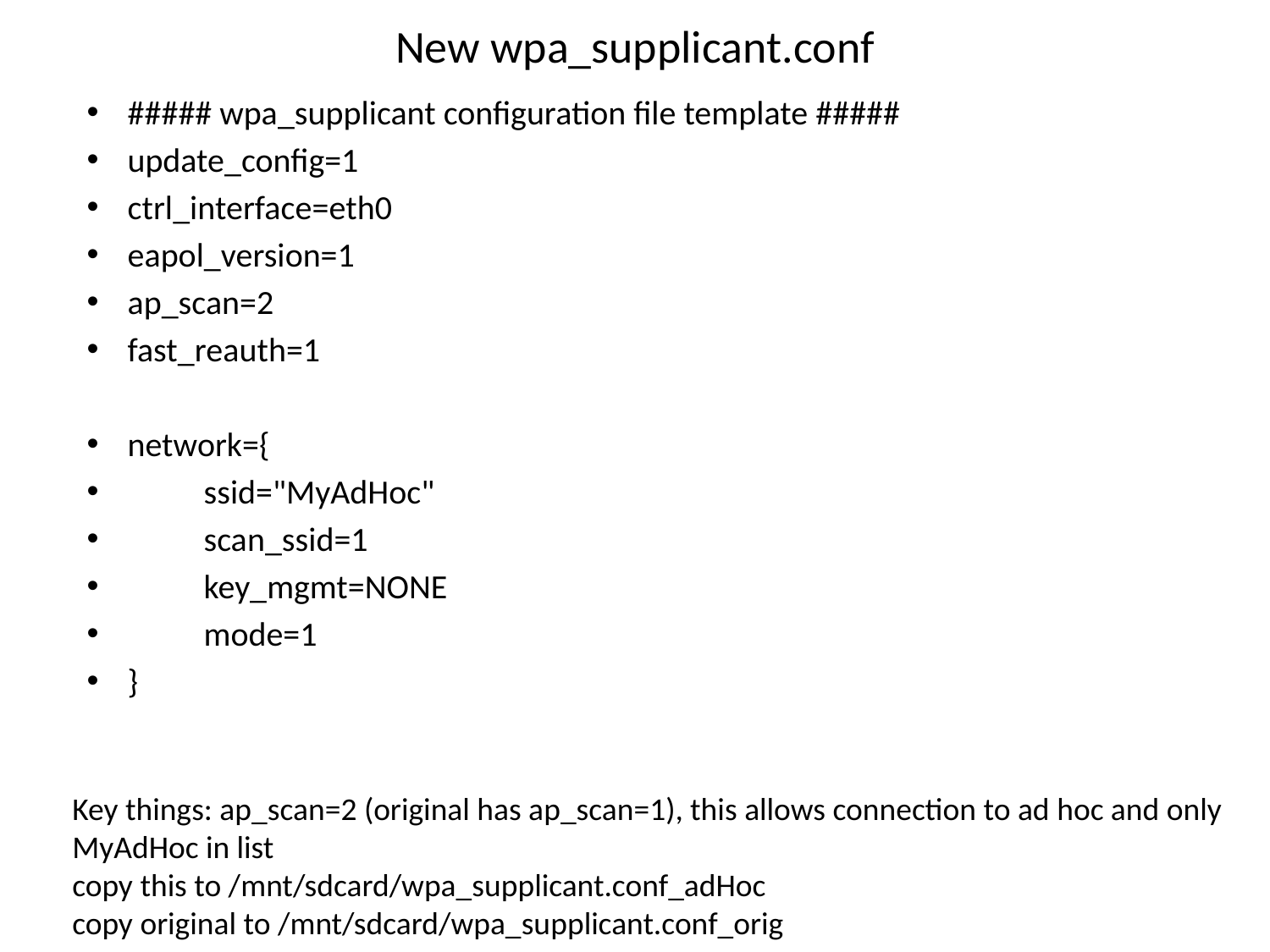

# New wpa_supplicant.conf
##### wpa_supplicant configuration file template #####
update_config=1
ctrl_interface=eth0
eapol_version=1
ap_scan=2
fast_reauth=1

network={
	ssid="MyAdHoc"
	scan_ssid=1
	key_mgmt=NONE
	mode=1
}
Key things: ap_scan=2 (original has ap_scan=1), this allows connection to ad hoc and only
MyAdHoc in list
copy this to /mnt/sdcard/wpa_supplicant.conf_adHoc
copy original to /mnt/sdcard/wpa_supplicant.conf_orig